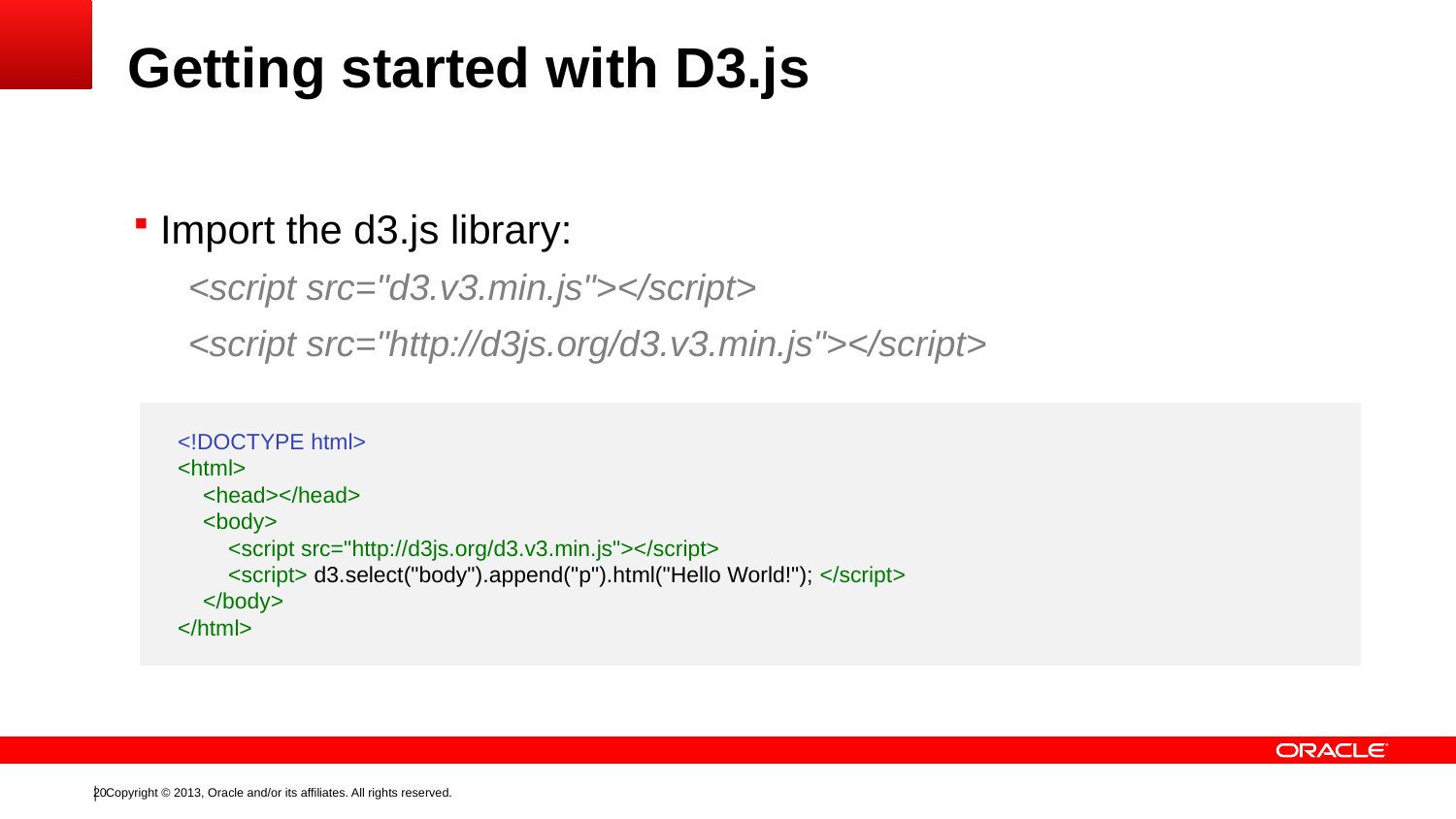

# Getting started with D3.js
Import the d3.js library:
<script src="d3.v3.min.js"></script>
<script src="http://d3js.org/d3.v3.min.js"></script>

<!DOCTYPE html>
<html>
    <head></head>
    <body>
        <script src="http://d3js.org/d3.v3.min.js"></script>
        <script> d3.select("body").append("p").html("Hello World!"); </script>
    </body>
</html>